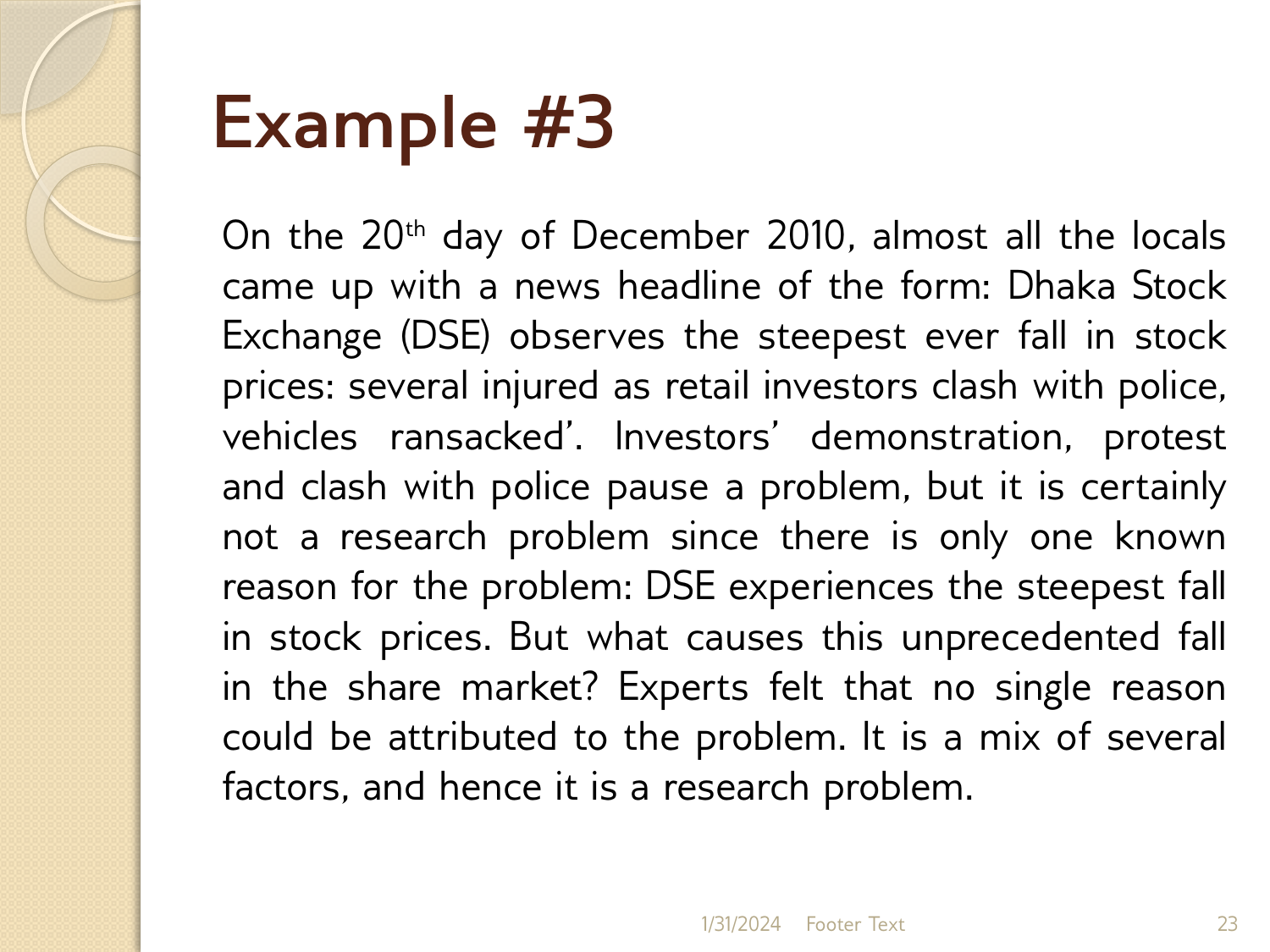

# Example #3
On the 20th day of December 2010, almost all the locals came up with a news headline of the form: Dhaka Stock Exchange (DSE) observes the steepest ever fall in stock prices: several injured as retail investors clash with police, vehicles ransacked’. Investors’ demonstration, protest and clash with police pause a problem, but it is certainly not a research problem since there is only one known reason for the problem: DSE experiences the steepest fall in stock prices. But what causes this unprecedented fall in the share market? Experts felt that no single reason could be attributed to the problem. It is a mix of several factors, and hence it is a research problem.
1/31/2024
Footer Text
23